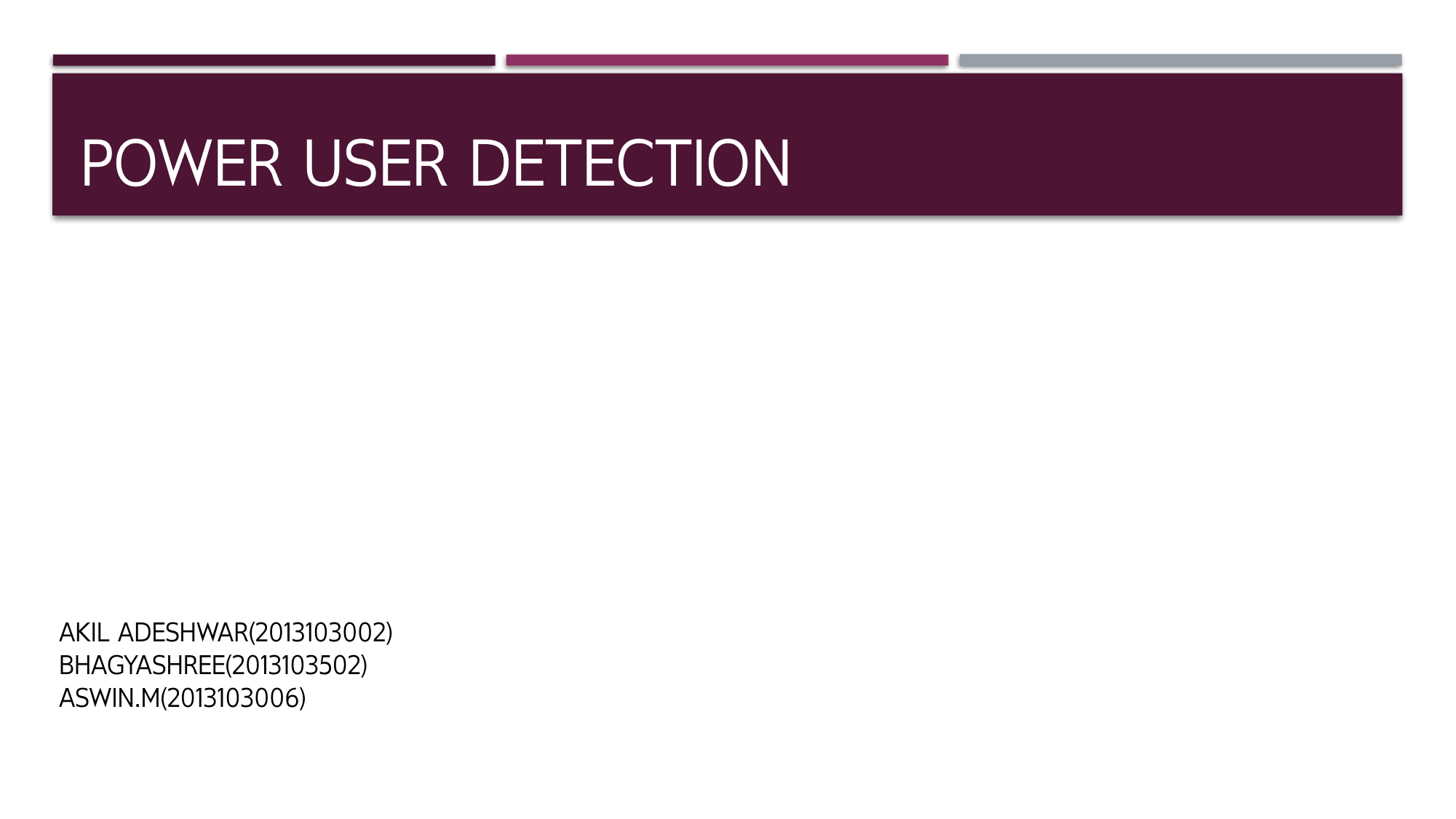

# POWER USER DETECTION

AKIL ADESHWAR(2013103002)
BHAGYASHREE(2013103502)
ASWIN.M(2013103006)